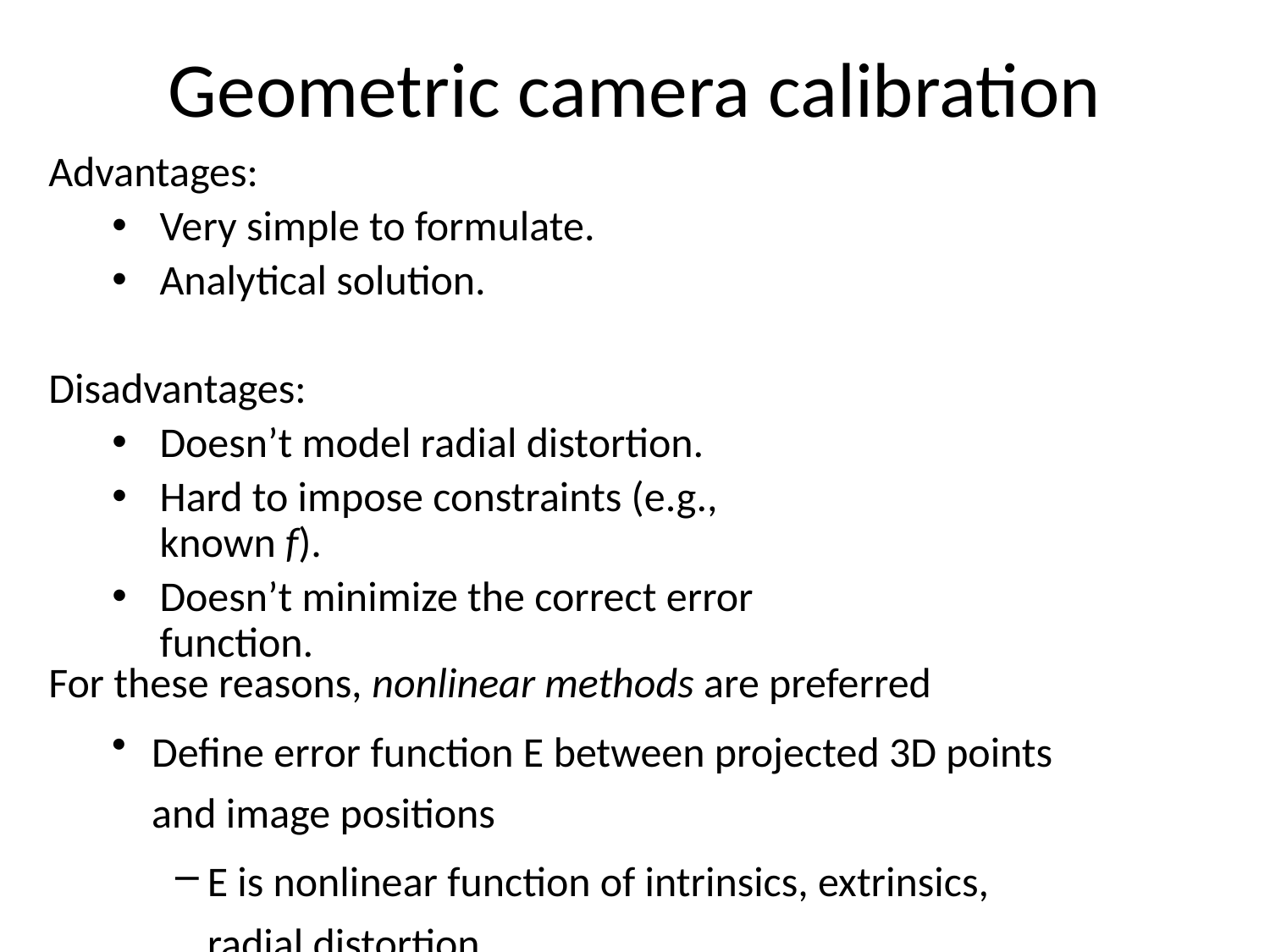

Geometric camera calibration
Advantages:
Very simple to formulate.
Analytical solution.

Disadvantages:
Doesn’t model radial distortion.
Hard to impose constraints (e.g., known f).
Doesn’t minimize the correct error function.

For these reasons, nonlinear methods are preferred
Define error function E between projected 3D points and image positions
E is nonlinear function of intrinsics, extrinsics, radial distortion
Minimize E using nonlinear optimization techniques